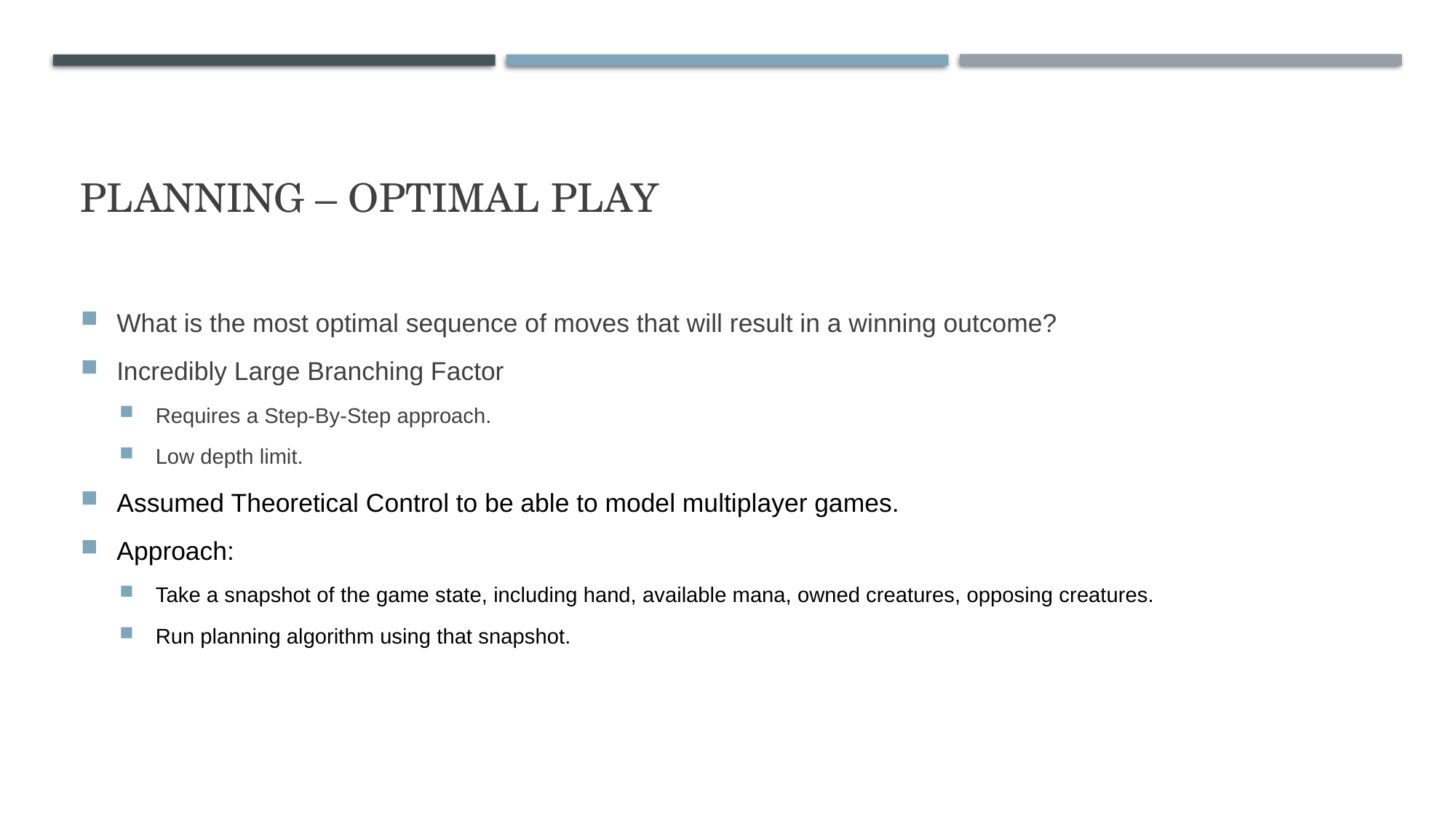

# Planning – Optimal Play
What is the most optimal sequence of moves that will result in a winning outcome?
Incredibly Large Branching Factor
Requires a Step-By-Step approach.
Low depth limit.
Assumed Theoretical Control to be able to model multiplayer games.
Approach:
Take a snapshot of the game state, including hand, available mana, owned creatures, opposing creatures.
Run planning algorithm using that snapshot.